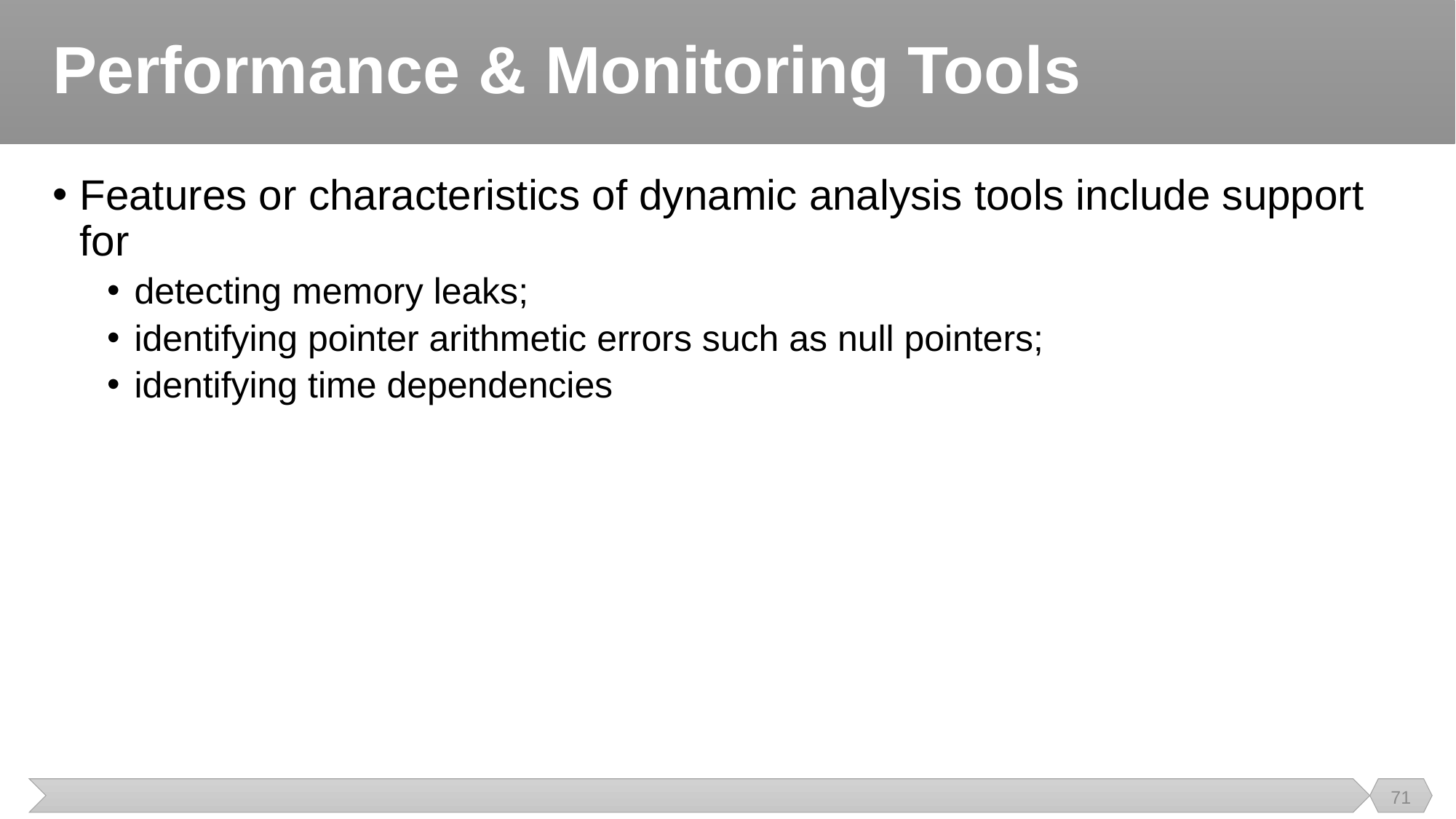

# Performance & Monitoring Tools
Features or characteristics of dynamic analysis tools include support for
detecting memory leaks;
identifying pointer arithmetic errors such as null pointers;
identifying time dependencies
71